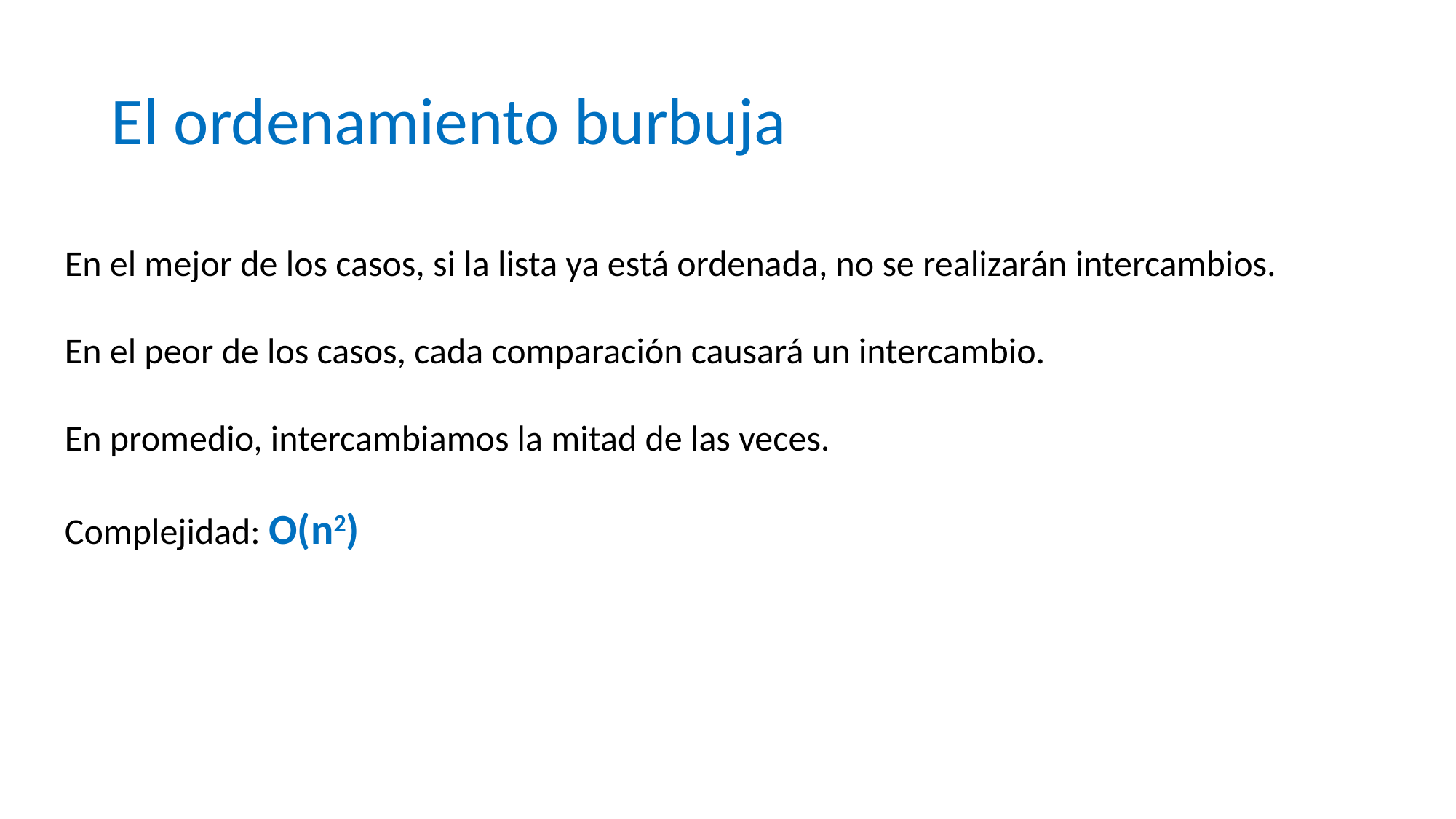

# El ordenamiento burbuja
En el mejor de los casos, si la lista ya está ordenada, no se realizarán intercambios.

En el peor de los casos, cada comparación causará un intercambio.

En promedio, intercambiamos la mitad de las veces.

Complejidad: O(n2)